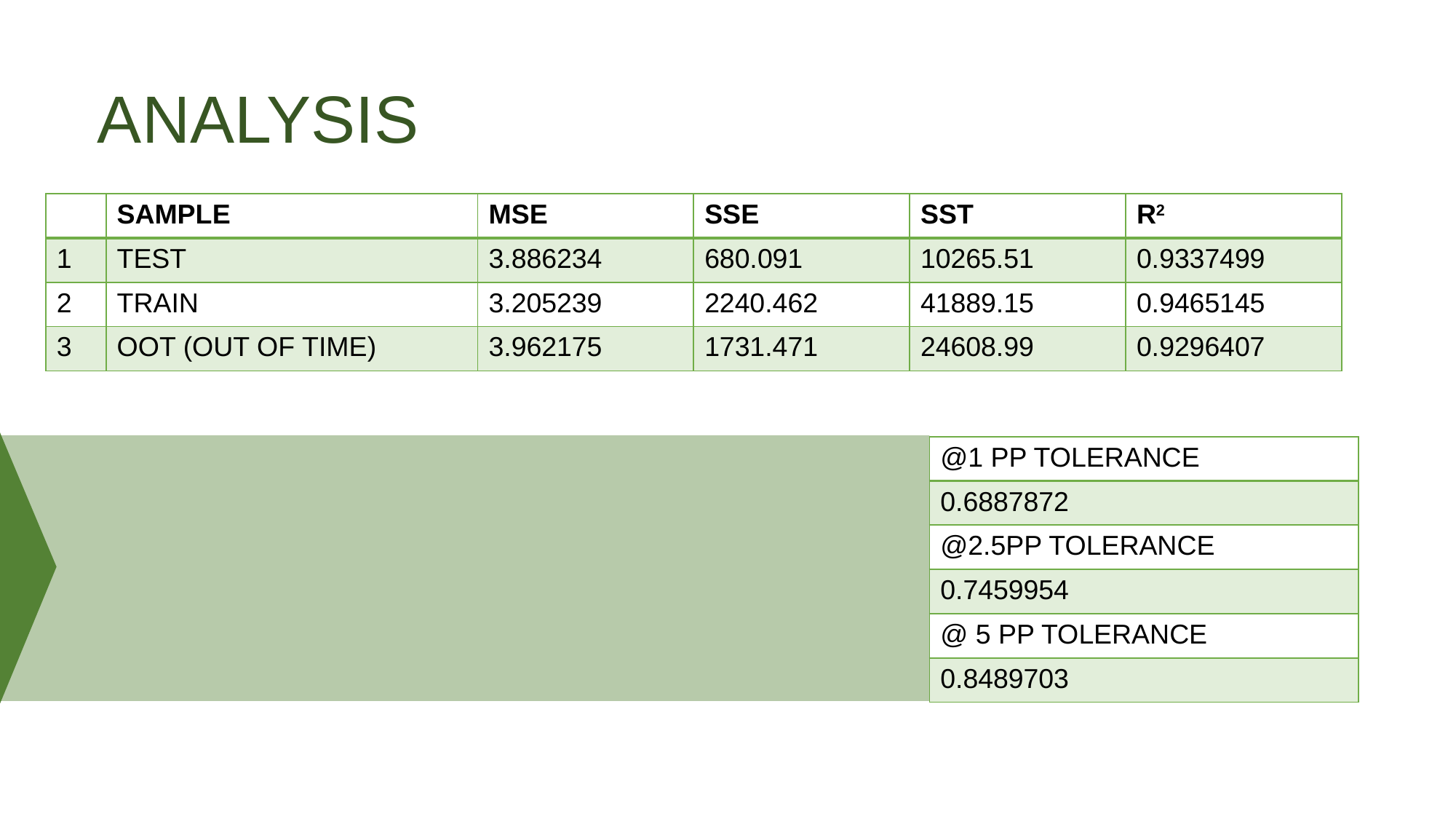

# ANALYSIS
|  | SAMPLE | MSE | SSE | SST | R2 |
| --- | --- | --- | --- | --- | --- |
| 1 | TEST | 3.886234 | 680.091 | 10265.51 | 0.9337499 |
| 2 | TRAIN | 3.205239 | 2240.462 | 41889.15 | 0.9465145 |
| 3 | OOT (OUT OF TIME) | 3.962175 | 1731.471 | 24608.99 | 0.9296407 |

| @1 PP TOLERANCE |
| --- |
| 0.6887872 |
| @2.5PP TOLERANCE |
| 0.7459954 |
| @ 5 PP TOLERANCE |
| 0.8489703 |